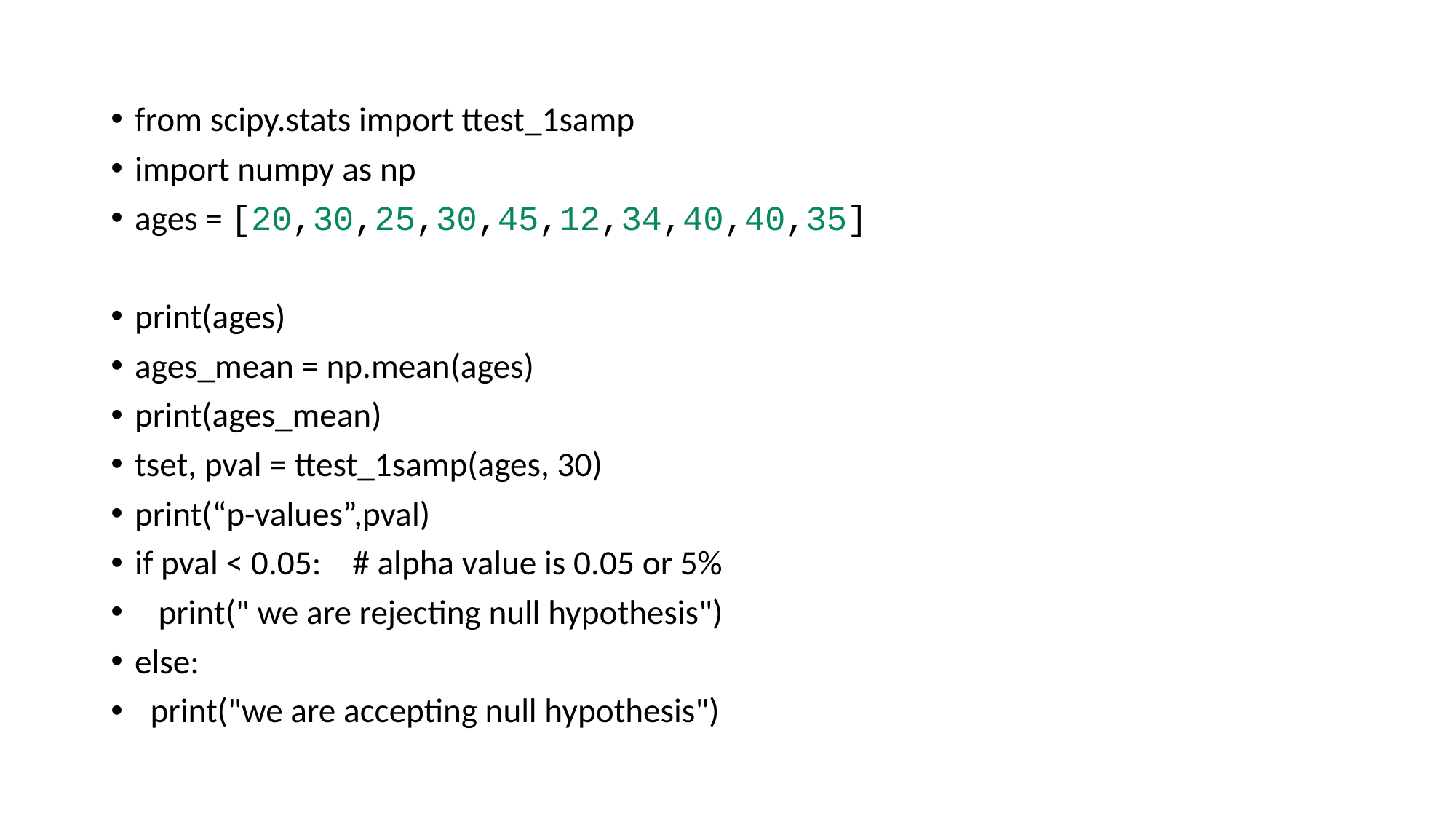

from scipy.stats import ttest_1samp
import numpy as np
ages = [20,30,25,30,45,12,34,40,40,35]

print(ages)
ages_mean = np.mean(ages)
print(ages_mean)
tset, pval = ttest_1samp(ages, 30)
print(“p-values”,pval)
if pval < 0.05:    # alpha value is 0.05 or 5%
   print(" we are rejecting null hypothesis")
else:
  print("we are accepting null hypothesis")